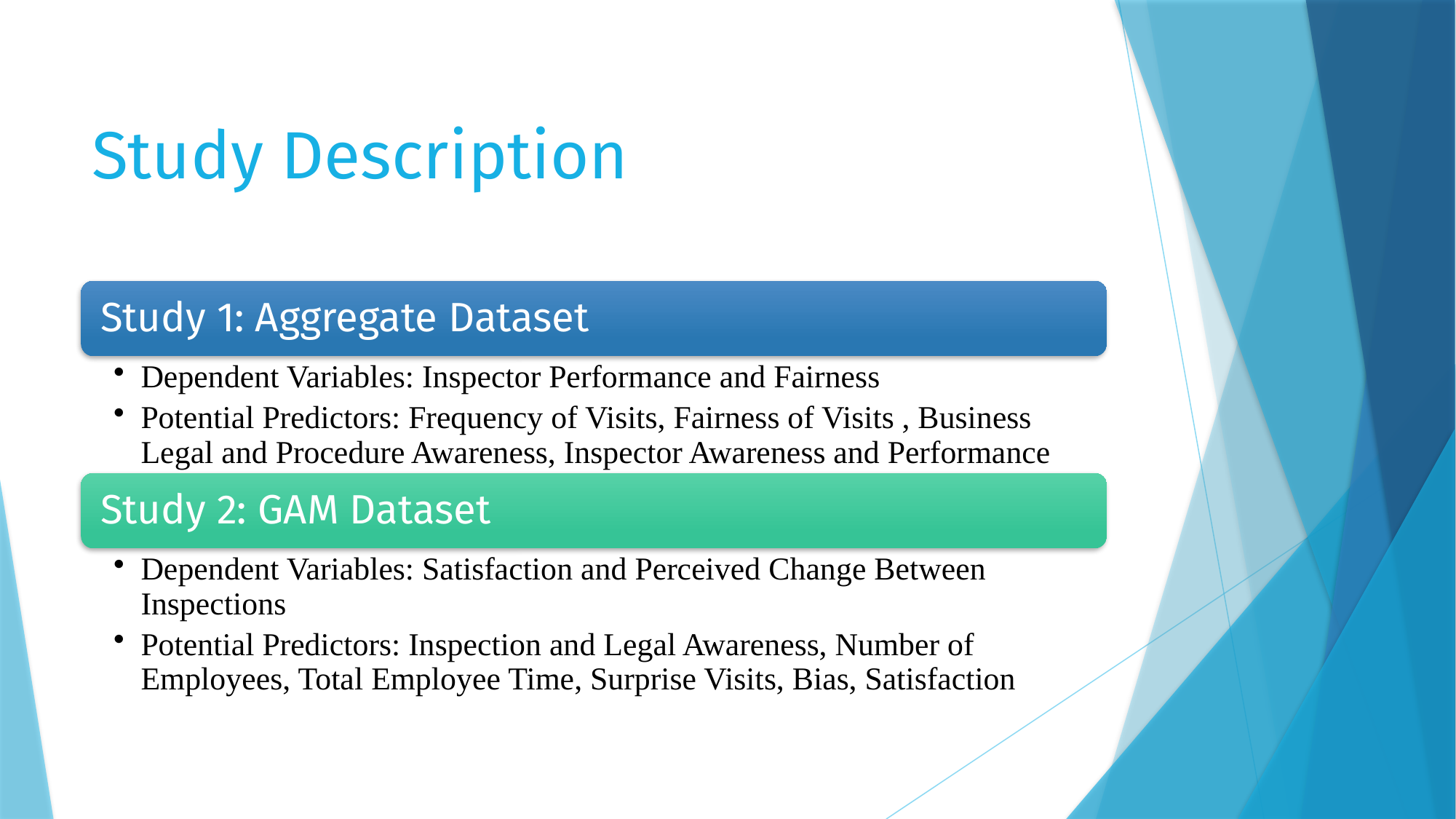

# Study Description
Study 1: Aggregate Dataset
Dependent Variables: Inspector Performance and Fairness
Potential Predictors: Frequency of Visits, Fairness of Visits , Business Legal and Procedure Awareness, Inspector Awareness and Performance
Study 2: GAM Dataset
Dependent Variables: Satisfaction and Perceived Change Between Inspections
Potential Predictors: Inspection and Legal Awareness, Number of Employees, Total Employee Time, Surprise Visits, Bias, Satisfaction